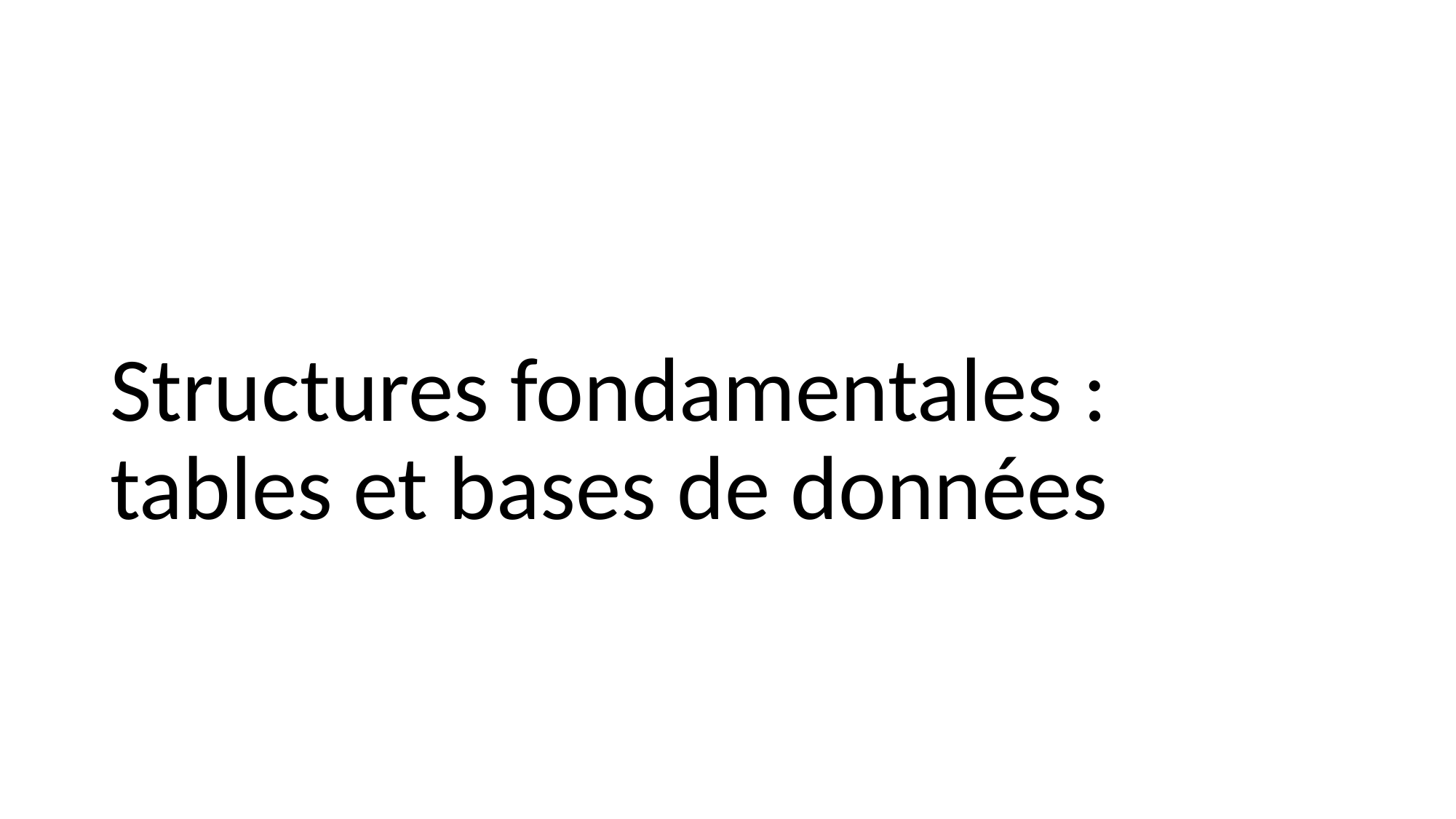

# Structures fondamentales : tables et bases de données